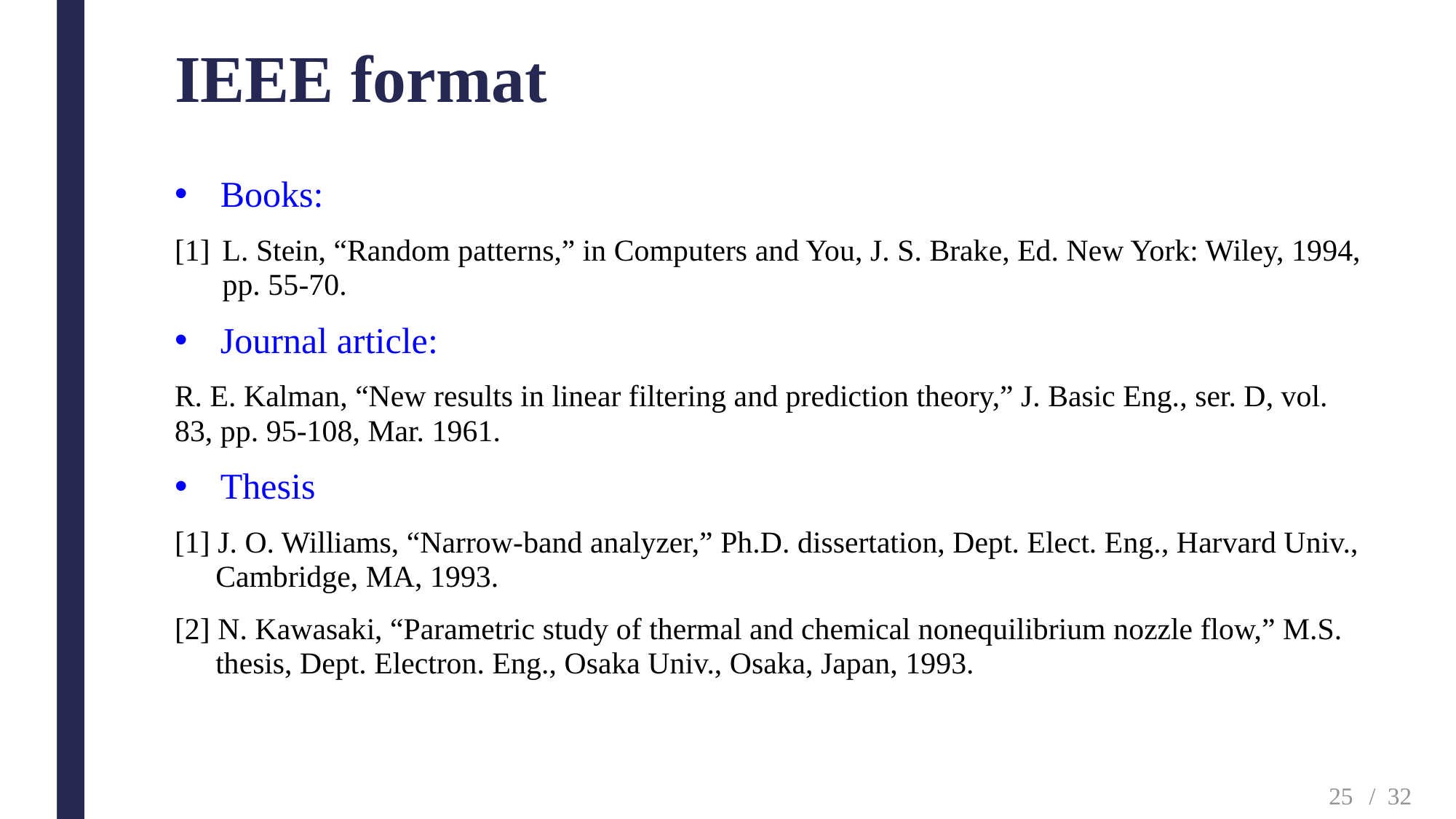

# IEEE format
Books:
[1] 	L. Stein, “Random patterns,” in Computers and You, J. S. Brake, Ed. New York: Wiley, 1994, pp. 55-70.
Journal article:
R. E. Kalman, “New results in linear filtering and prediction theory,” J. Basic Eng., ser. D, vol. 83, pp. 95-108, Mar. 1961.
Thesis
[1] J. O. Williams, “Narrow-band analyzer,” Ph.D. dissertation, Dept. Elect. Eng., Harvard Univ., Cambridge, MA, 1993.
[2] N. Kawasaki, “Parametric study of thermal and chemical nonequilibrium nozzle flow,” M.S. thesis, Dept. Electron. Eng., Osaka Univ., Osaka, Japan, 1993.
25
/  32